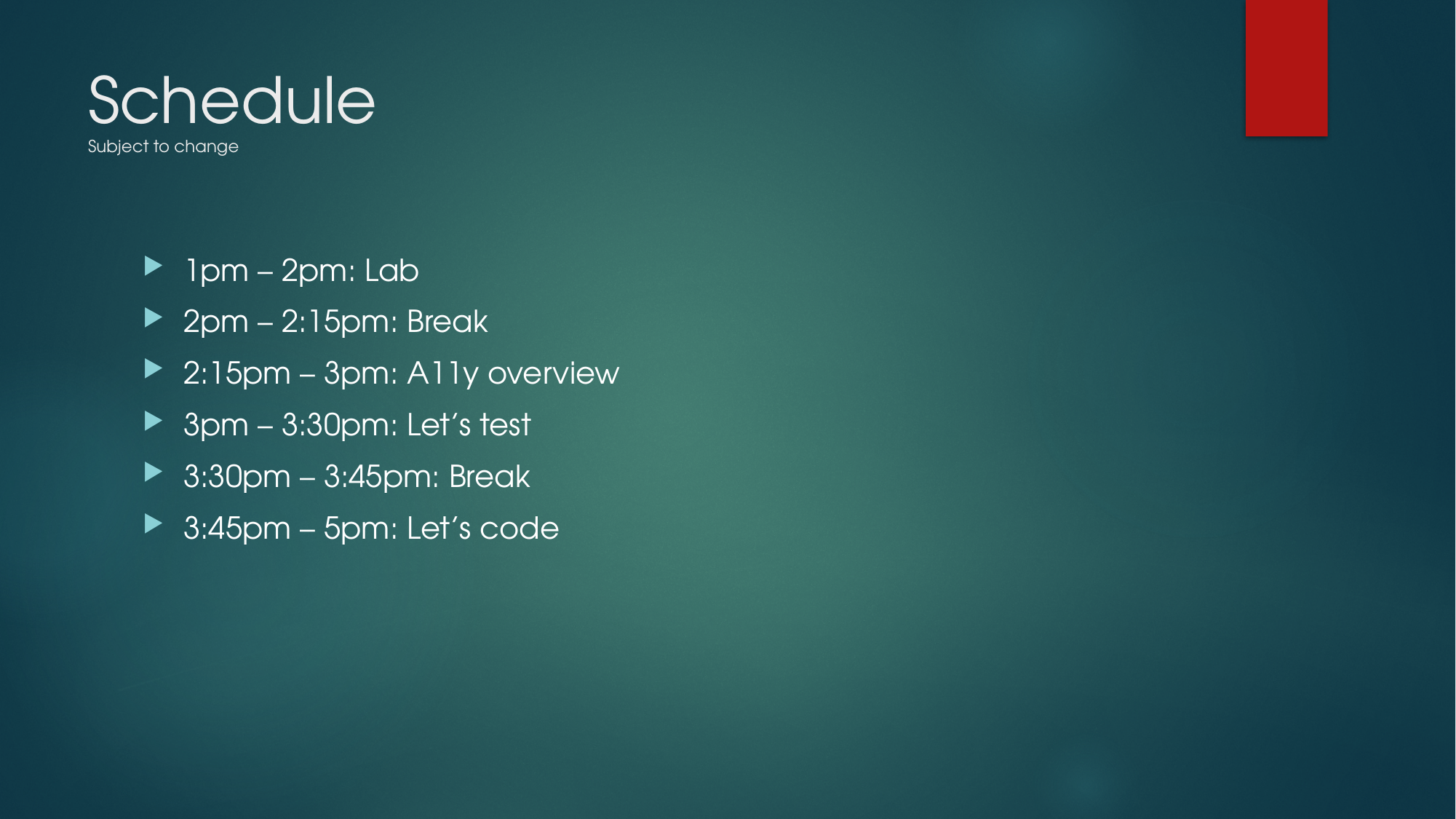

# Schedule Subject to change
1pm – 2pm: Lab
2pm – 2:15pm: Break
2:15pm – 3pm: A11y overview
3pm – 3:30pm: Let’s test
3:30pm – 3:45pm: Break
3:45pm – 5pm: Let’s code